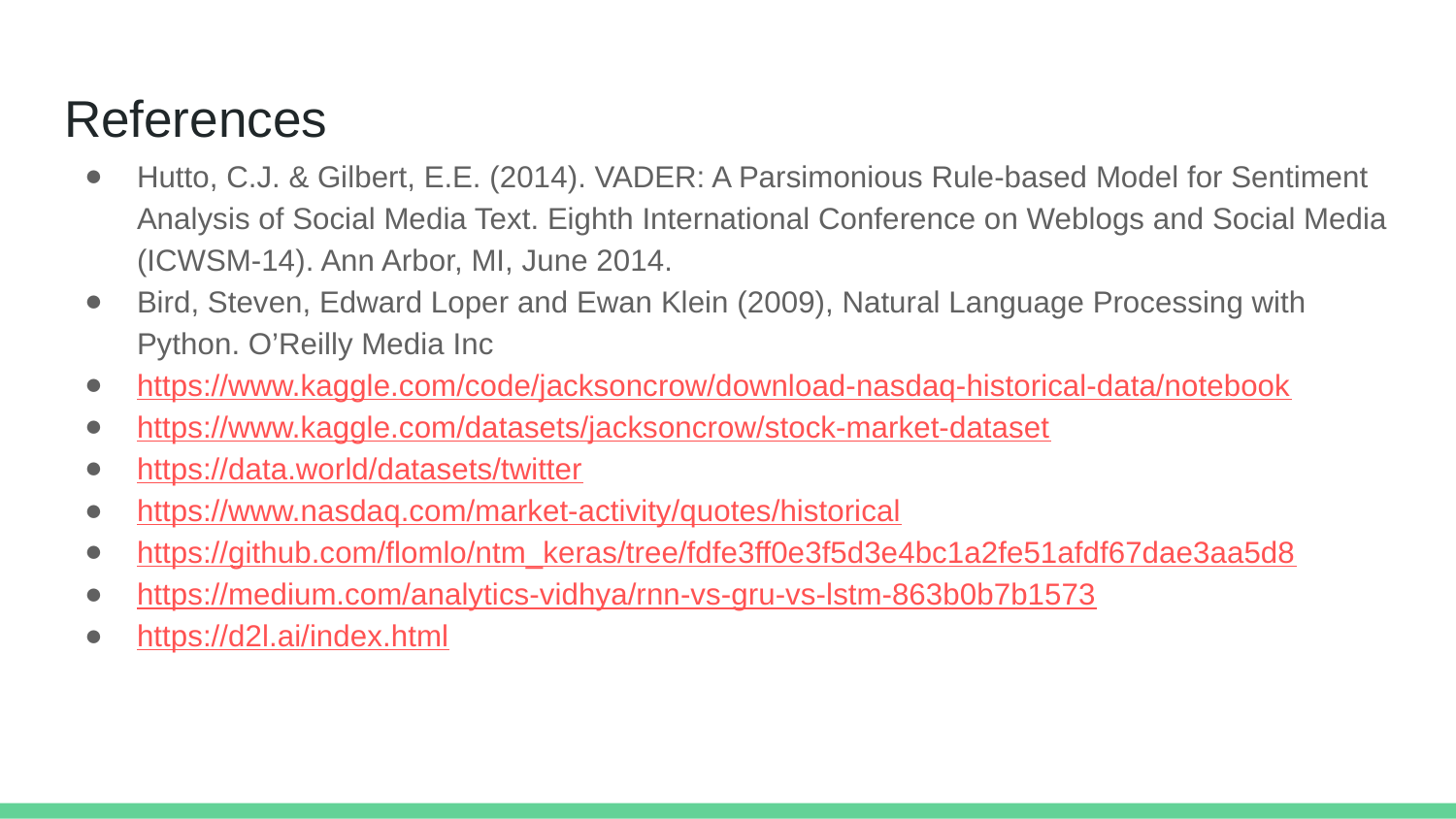

# References
Hutto, C.J. & Gilbert, E.E. (2014). VADER: A Parsimonious Rule-based Model for Sentiment Analysis of Social Media Text. Eighth International Conference on Weblogs and Social Media (ICWSM-14). Ann Arbor, MI, June 2014.
Bird, Steven, Edward Loper and Ewan Klein (2009), Natural Language Processing with Python. O’Reilly Media Inc
https://www.kaggle.com/code/jacksoncrow/download-nasdaq-historical-data/notebook
https://www.kaggle.com/datasets/jacksoncrow/stock-market-dataset
https://data.world/datasets/twitter
https://www.nasdaq.com/market-activity/quotes/historical
https://github.com/flomlo/ntm_keras/tree/fdfe3ff0e3f5d3e4bc1a2fe51afdf67dae3aa5d8
https://medium.com/analytics-vidhya/rnn-vs-gru-vs-lstm-863b0b7b1573
https://d2l.ai/index.html